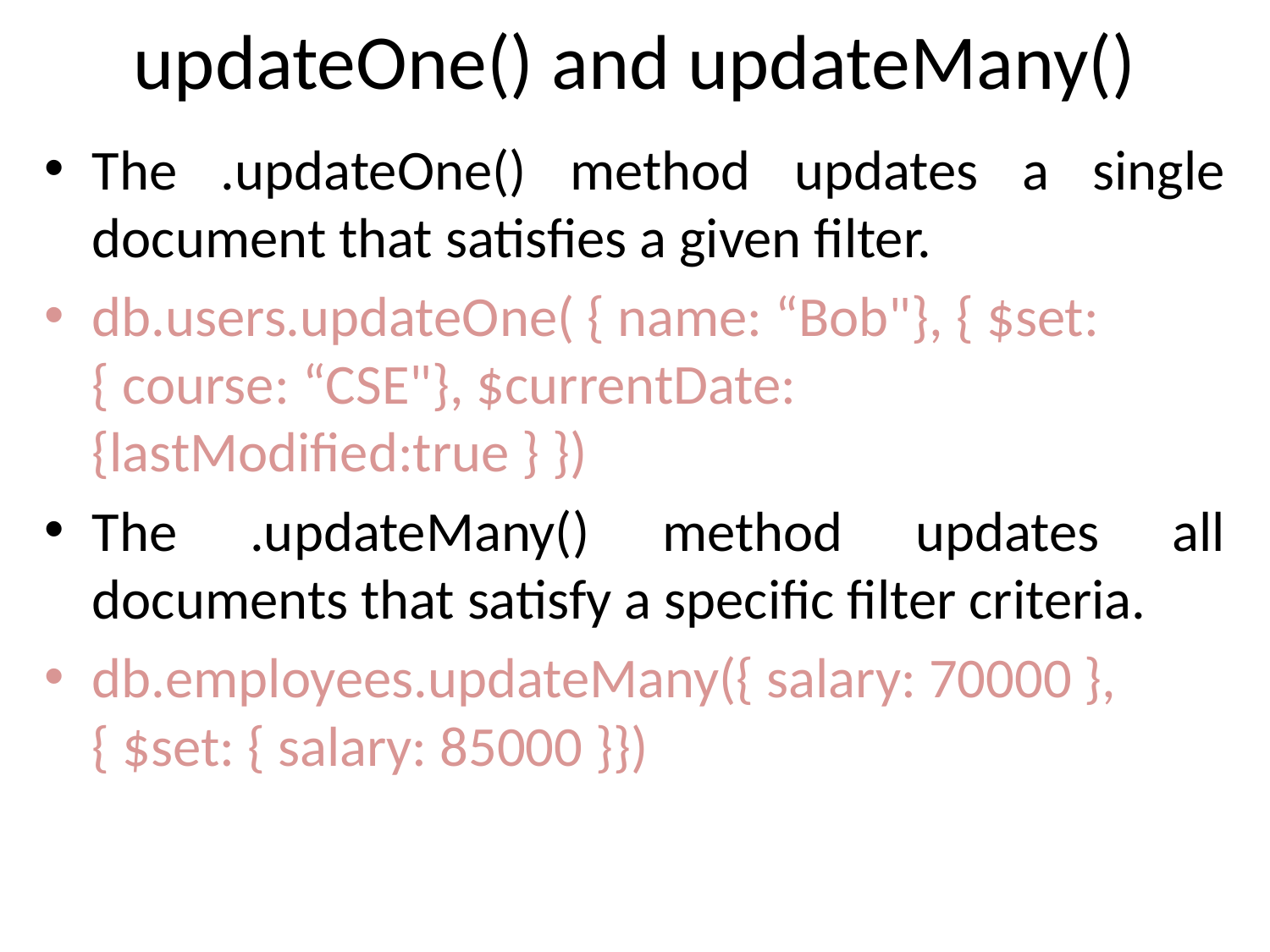

# updateOne() and updateMany()
The .updateOne() method updates a single document that satisfies a given filter.
db.users.updateOne( { name: “Bob"}, { $set: { course: “CSE"}, $currentDate: {lastModified:true } })
The .updateMany() method updates all documents that satisfy a specific filter criteria.
db.employees.updateMany({ salary: 70000 }, { $set: { salary: 85000 }})